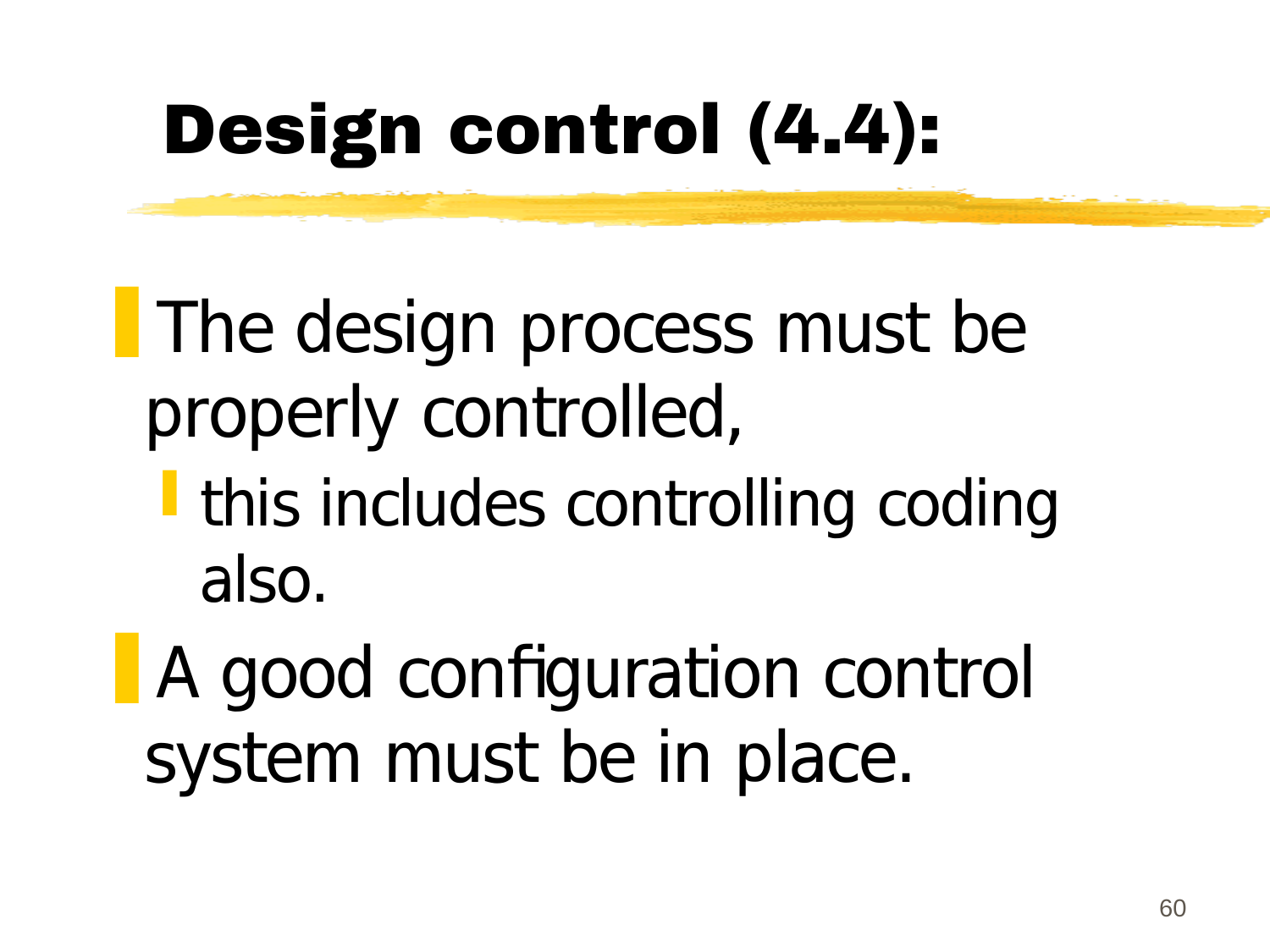

# Design control (4.4):
The design process must be properly controlled,
this includes controlling coding also.
A good configuration control system must be in place.
60